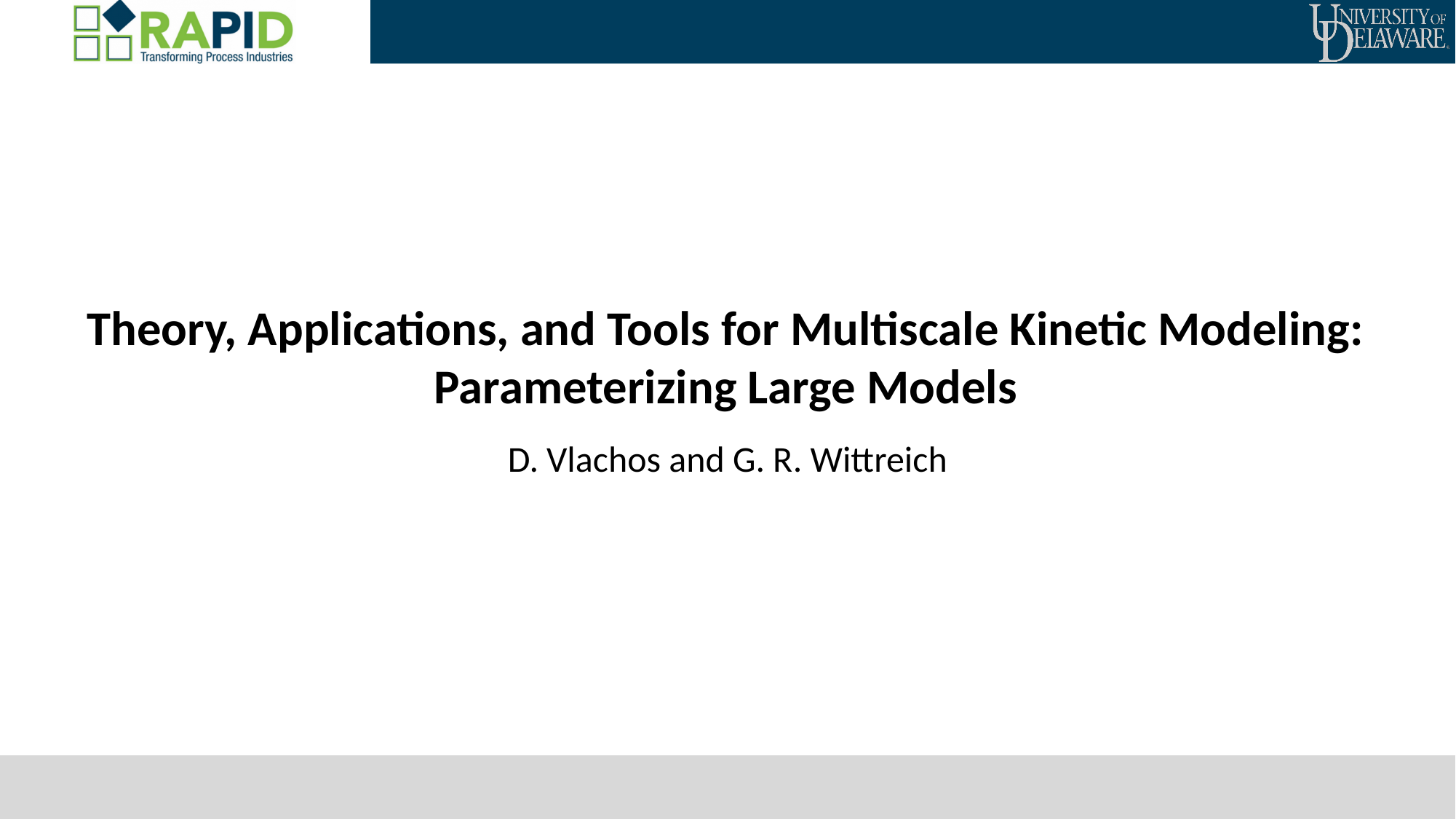

# Theory, Applications, and Tools for Multiscale Kinetic Modeling: Parameterizing Large Models
D. Vlachos and G. R. Wittreich